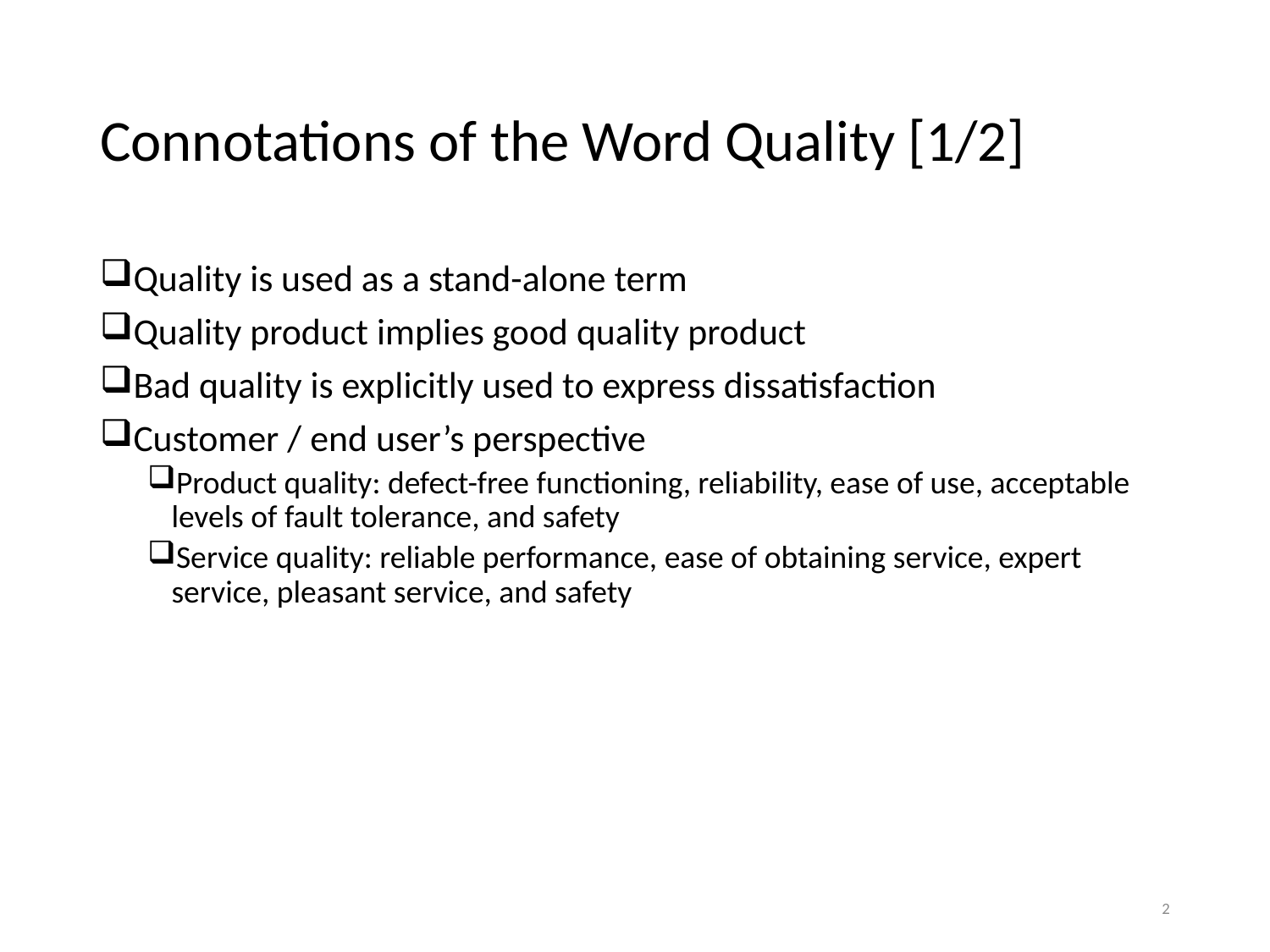

# Connotations of the Word Quality [1/2]
Quality is used as a stand-alone term
Quality product implies good quality product
Bad quality is explicitly used to express dissatisfaction
Customer / end user’s perspective
Product quality: defect-free functioning, reliability, ease of use, acceptable levels of fault tolerance, and safety
Service quality: reliable performance, ease of obtaining service, expert service, pleasant service, and safety

2